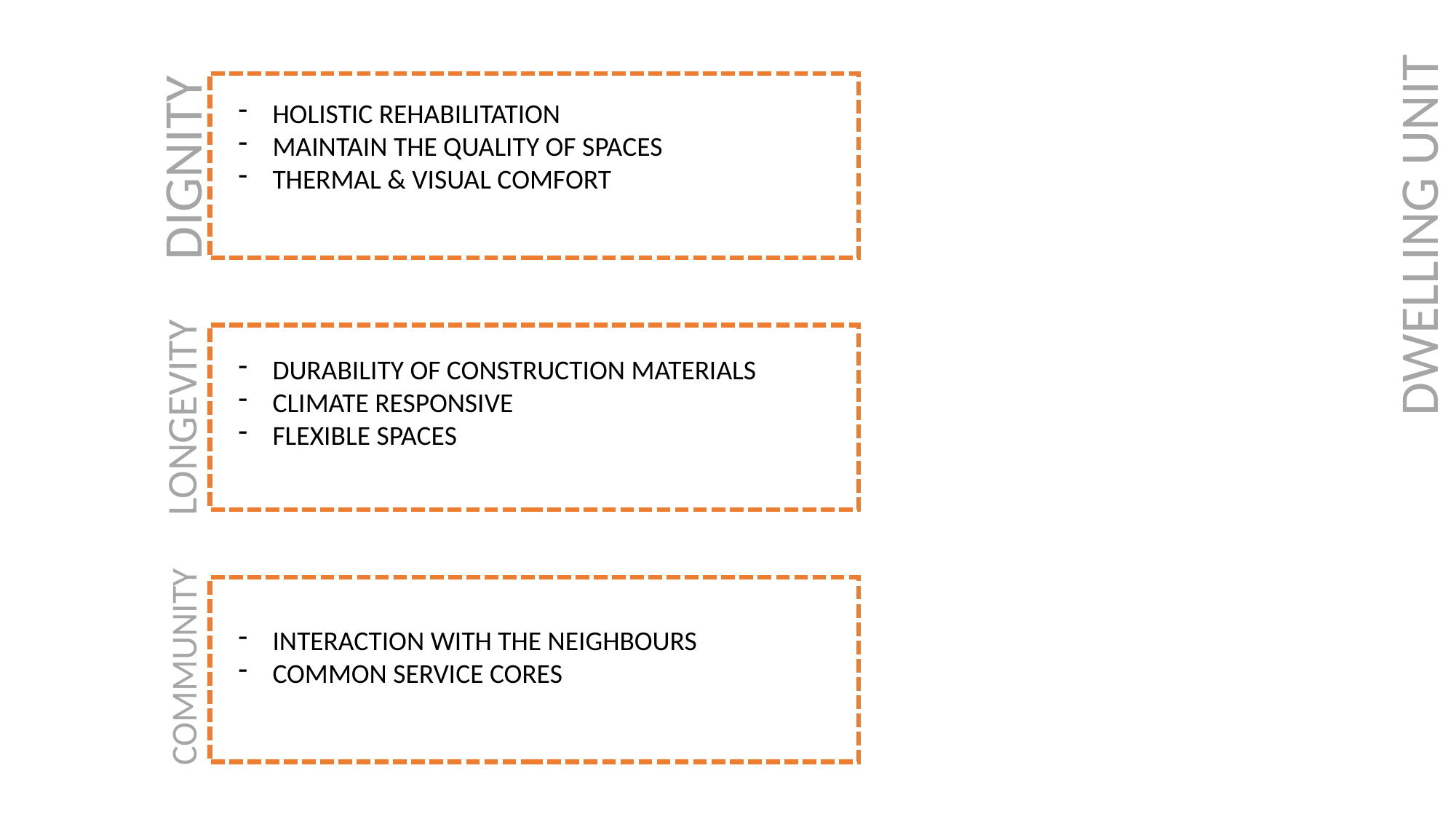

HOLISTIC REHABILITATION
MAINTAIN THE QUALITY OF SPACES
THERMAL & VISUAL COMFORT
DIGNITY
DWELLING UNIT

DURABILITY OF CONSTRUCTION MATERIALS
CLIMATE RESPONSIVE
FLEXIBLE SPACES
LONGEVITY

INTERACTION WITH THE NEIGHBOURS
COMMON SERVICE CORES

COMMUNITY